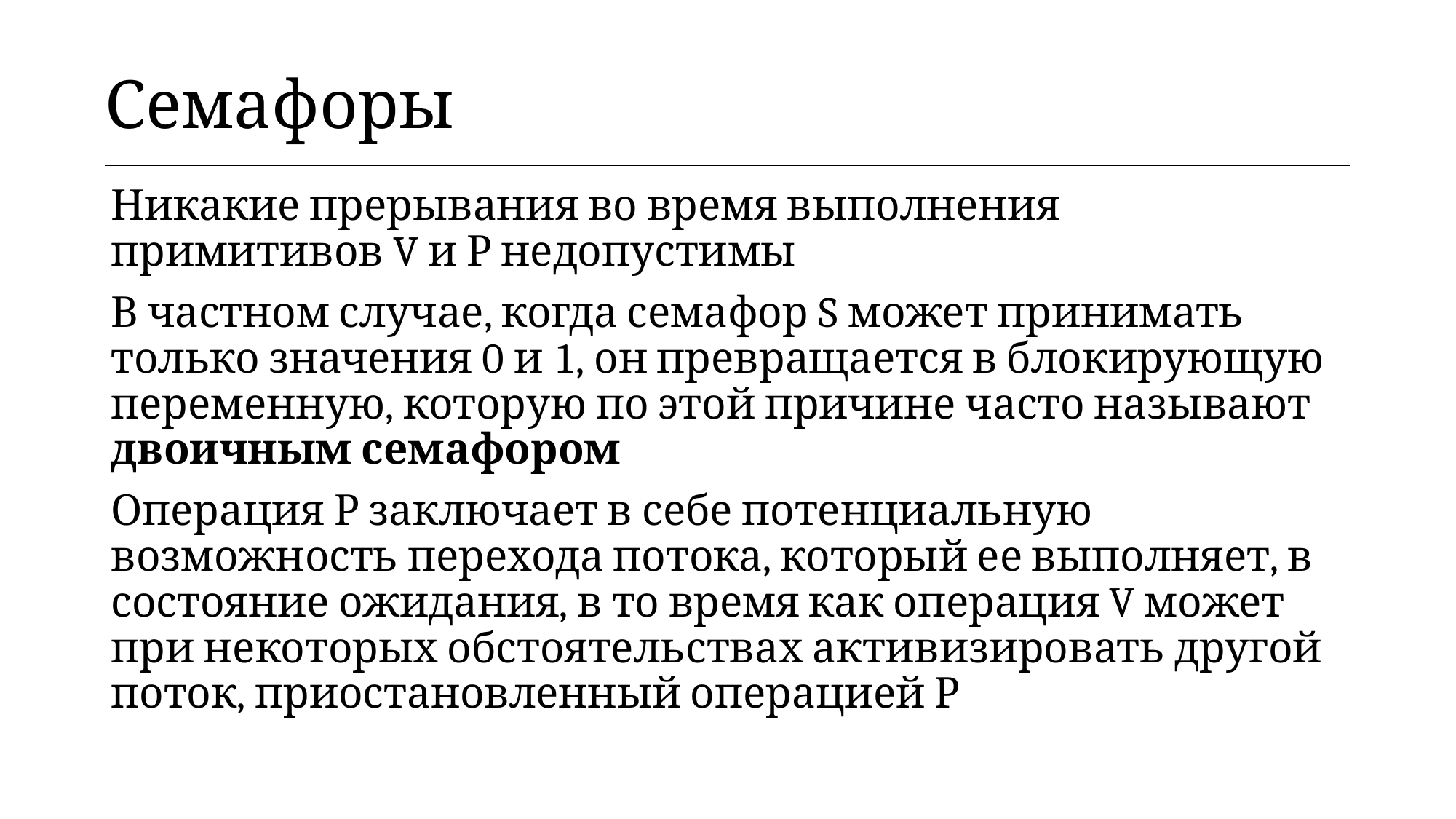

| Семафоры |
| --- |
Никакие прерывания во время выполнения примитивов V и Р недопустимы
В частном случае, когда семафор S может принимать только значения 0 и 1, он превращается в блокирующую переменную, которую по этой причине часто называют двоичным семафором
Операция Р заключает в себе потенциальную возможность перехода потока, который ее выполняет, в состояние ожидания, в то время как операция V может при некоторых обстоятельствах активизировать другой поток, приостановленный операцией Р